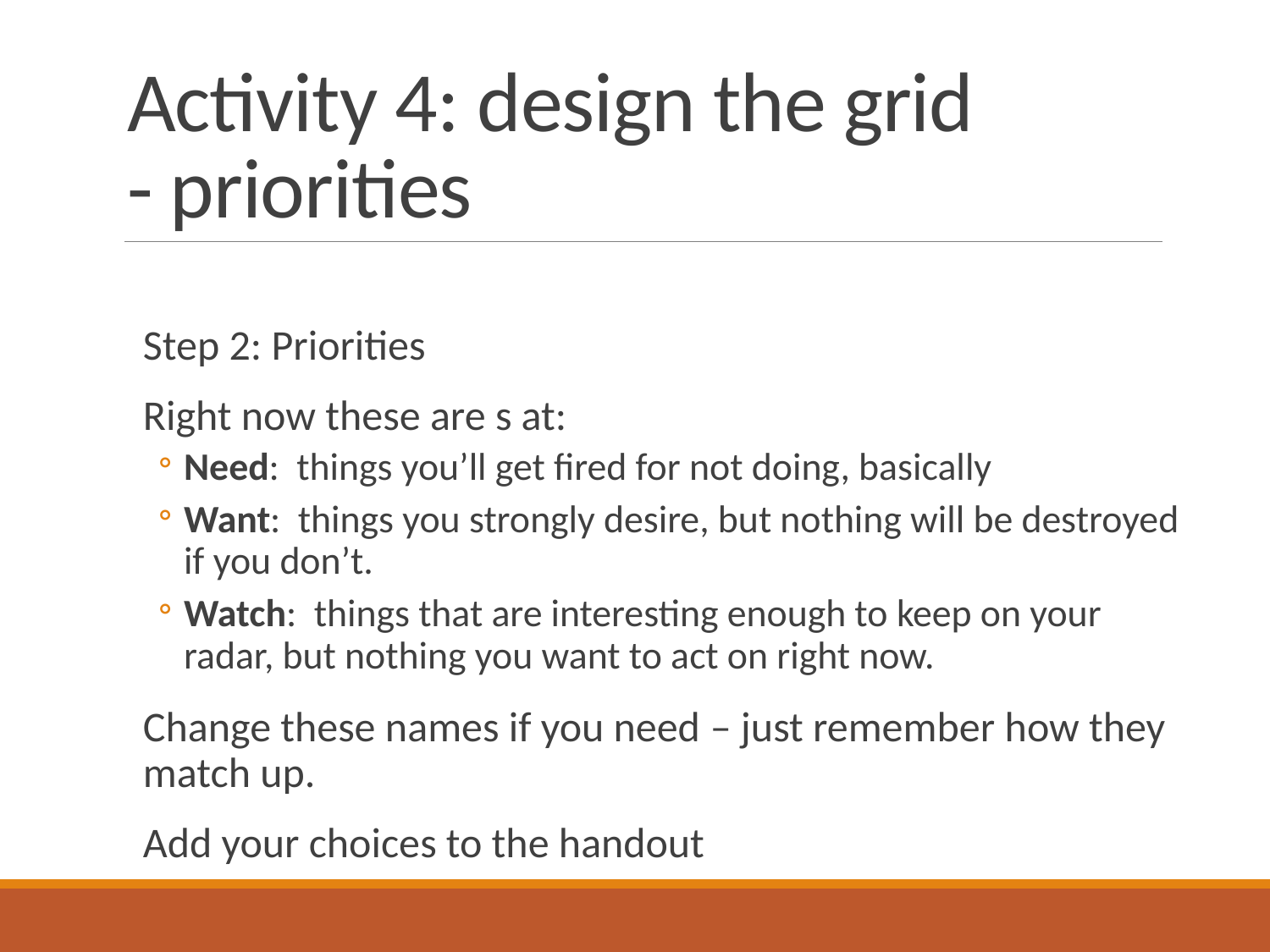

# Activity 4: design the grid		- priorities
Step 2: Priorities
Right now these are s at:
Need:  things you’ll get fired for not doing, basically
Want:  things you strongly desire, but nothing will be destroyed if you don’t.
Watch:  things that are interesting enough to keep on your radar, but nothing you want to act on right now.
Change these names if you need – just remember how they match up.
Add your choices to the handout